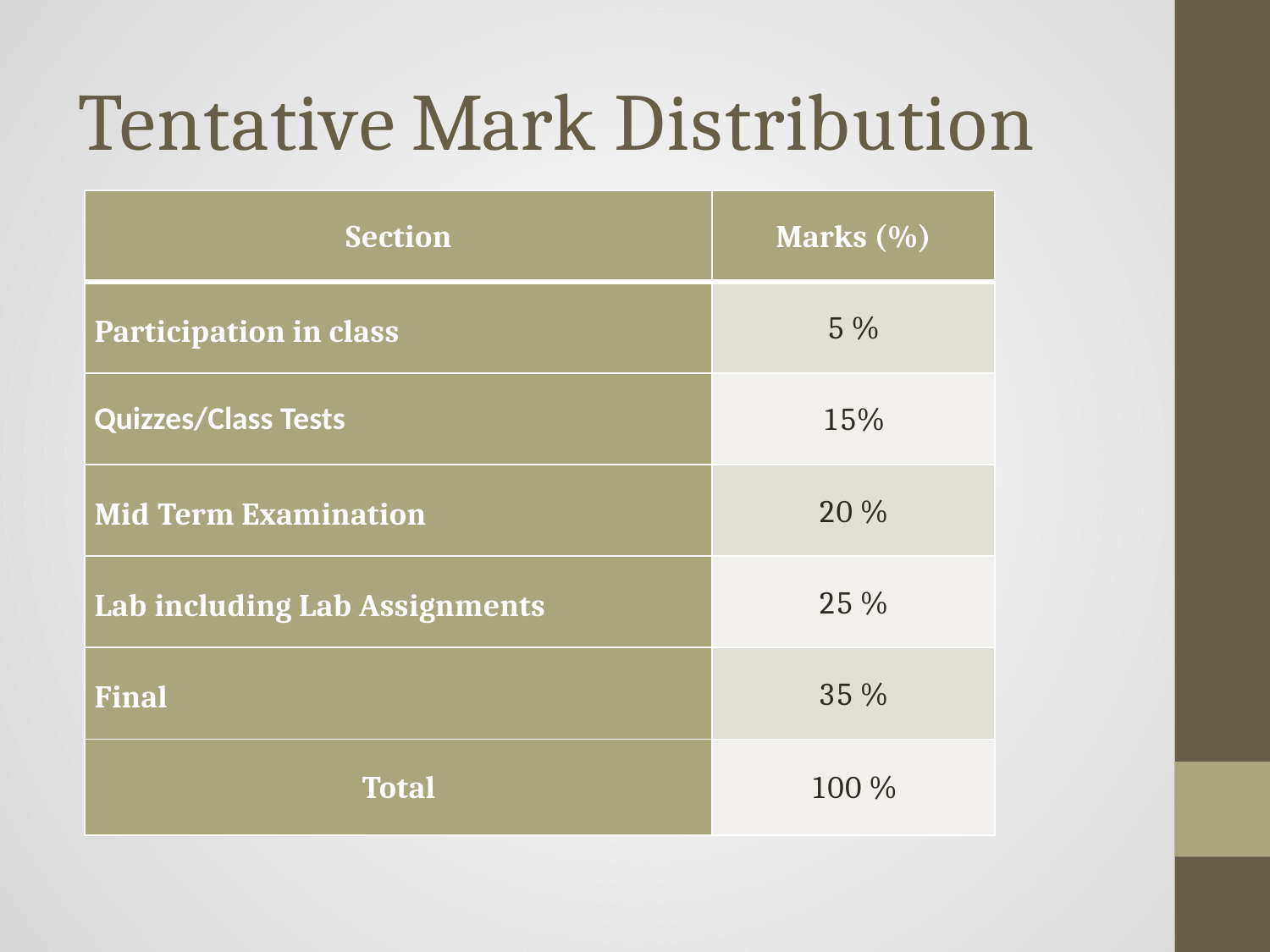

# Tentative Mark Distribution
| Section | Marks (%) |
| --- | --- |
| Participation in class | 5 % |
| Quizzes/Class Tests | 15% |
| Mid Term Examination | 20 % |
| Lab including Lab Assignments | 25 % |
| Final | 35 % |
| Total | 100 % |